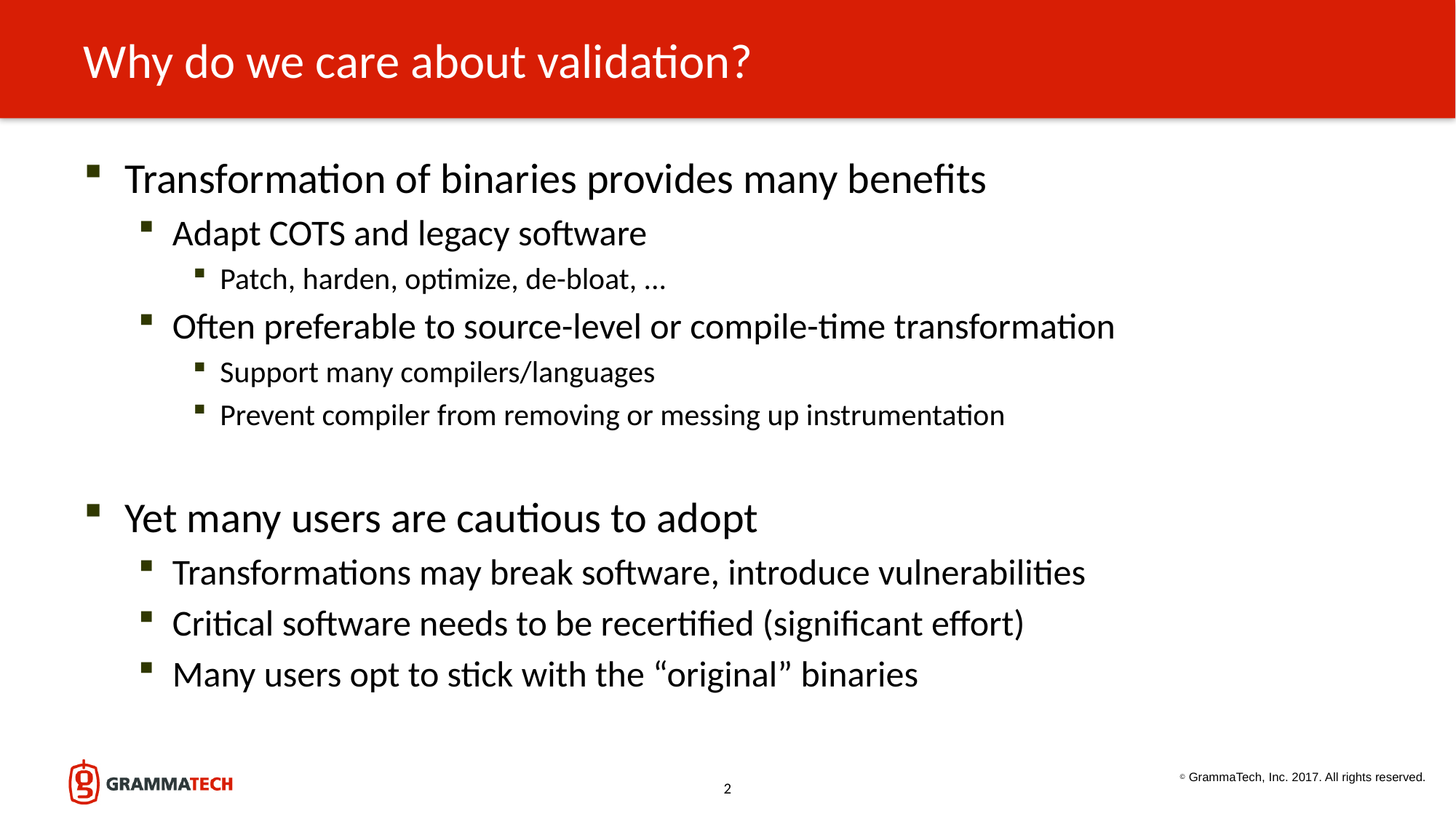

# Why do we care about validation?
Transformation of binaries provides many benefits
Adapt COTS and legacy software
Patch, harden, optimize, de-bloat, ...
Often preferable to source-level or compile-time transformation
Support many compilers/languages
Prevent compiler from removing or messing up instrumentation

Yet many users are cautious to adopt
Transformations may break software, introduce vulnerabilities
Critical software needs to be recertified (significant effort)
Many users opt to stick with the “original” binaries